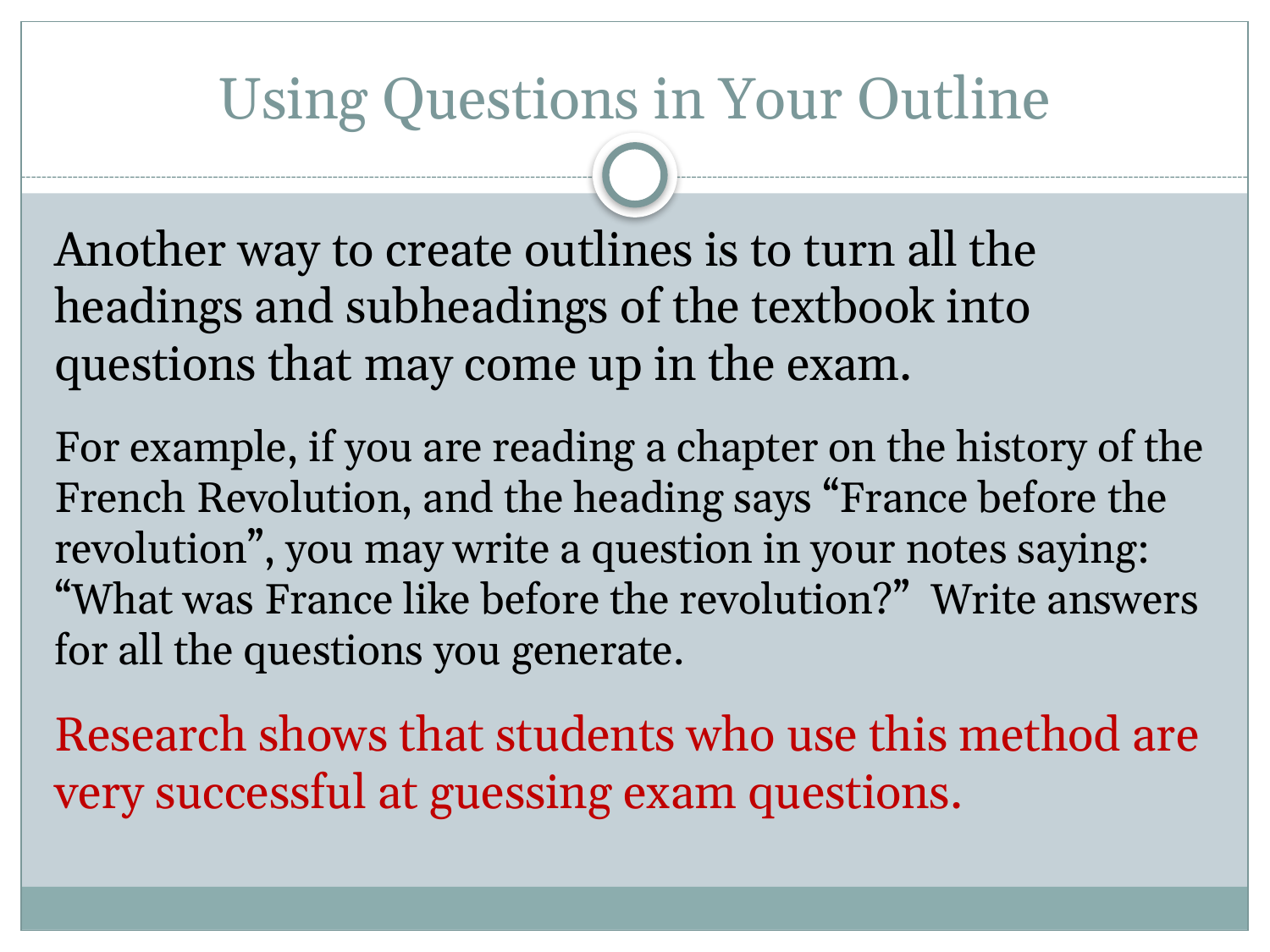

# Using Questions in Your Outline
Another way to create outlines is to turn all the headings and subheadings of the textbook into questions that may come up in the exam.
For example, if you are reading a chapter on the history of the French Revolution, and the heading says “France before the revolution”, you may write a question in your notes saying: “What was France like before the revolution?”  Write answers for all the questions you generate.
Research shows that students who use this method are very successful at guessing exam questions.